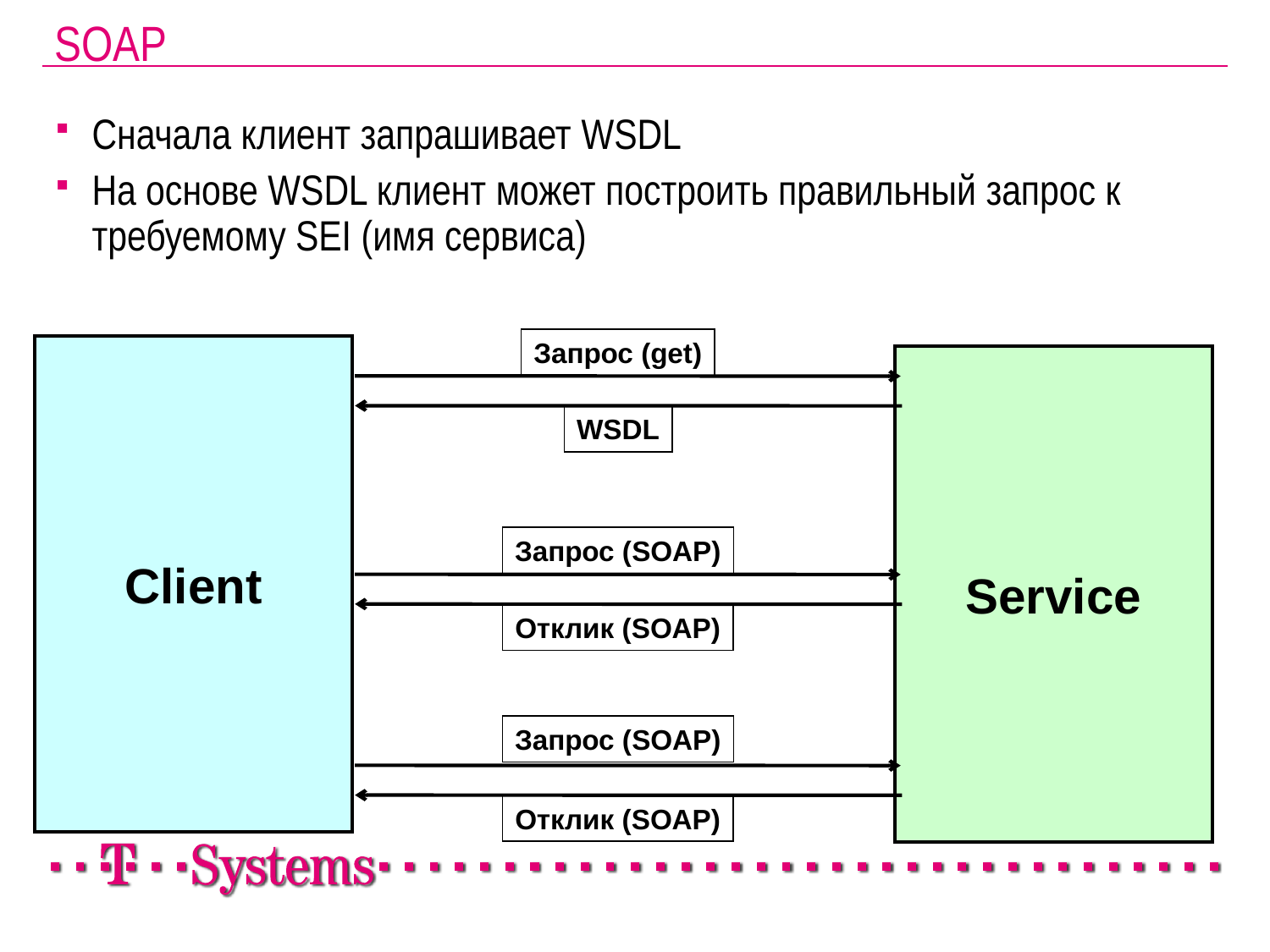

SOAP
Сначала клиент запрашивает WSDL
На основе WSDL клиент может построить правильный запрос к требуемому SEI (имя сервиса)
Запрос (get)
Client
Service
WSDL
Запрос (SOAP)
Отклик (SOAP)
Запрос (SOAP)
Отклик (SOAP)